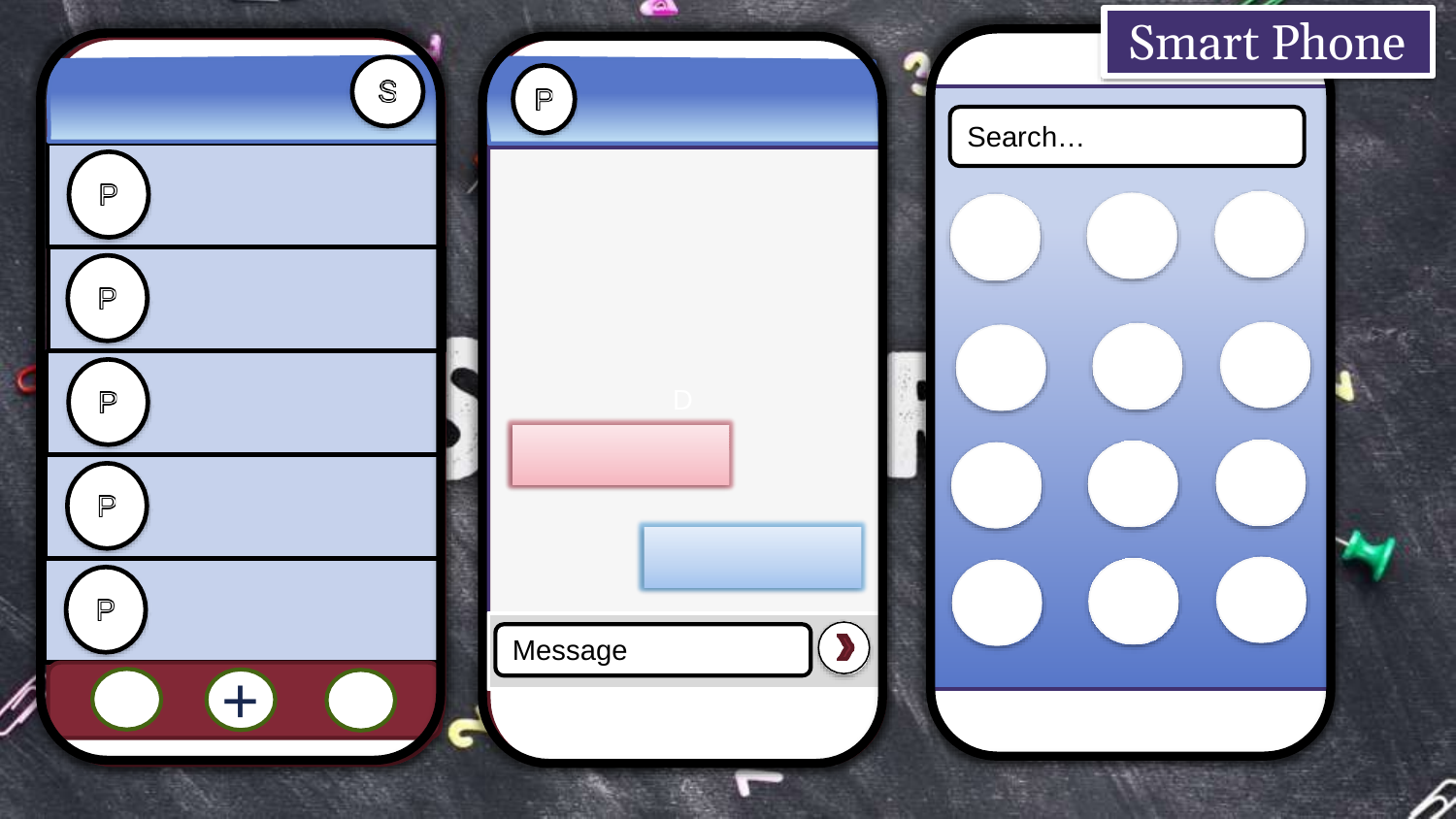

# Smart Phone

Search…
D
Message
+